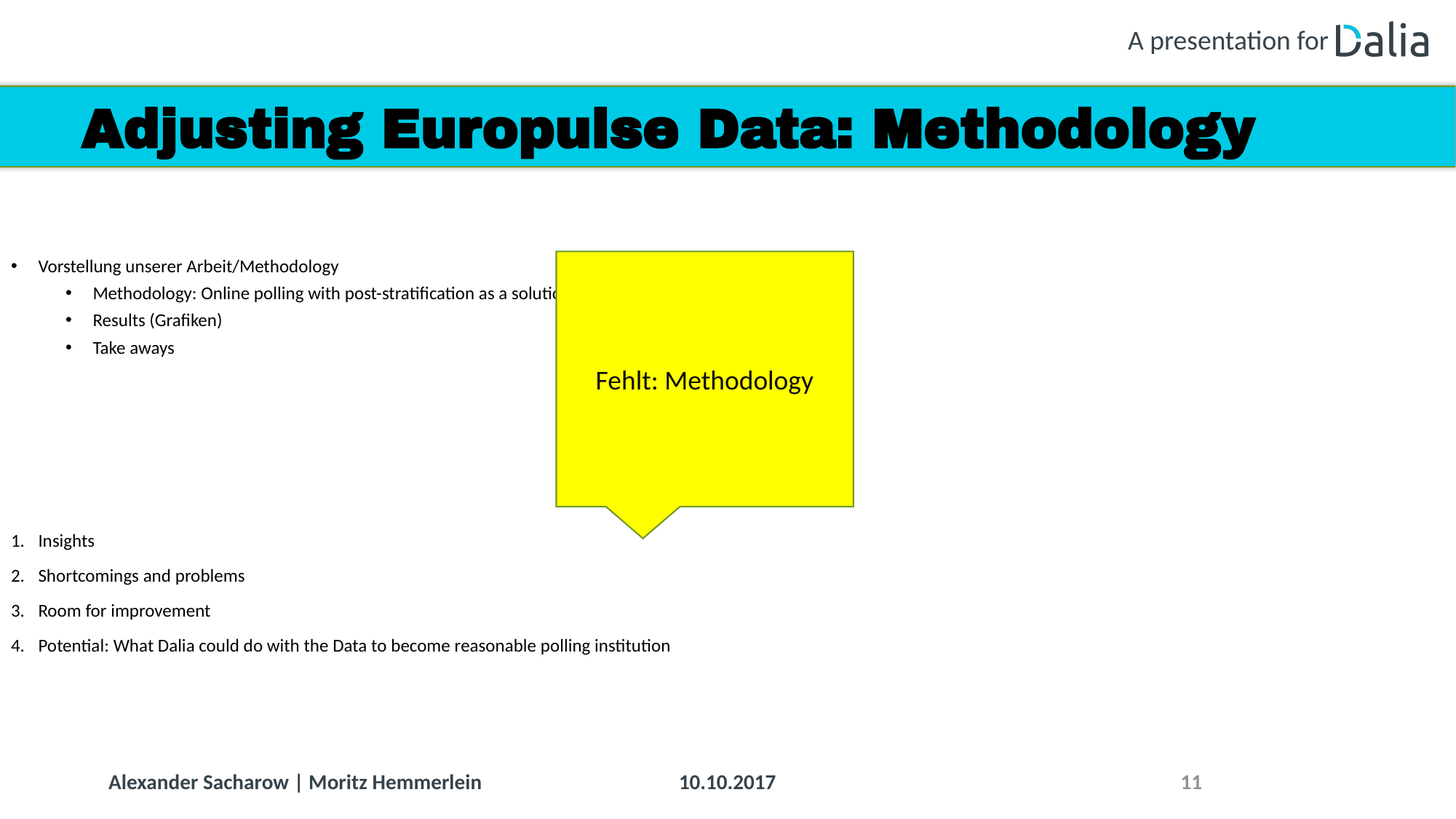

# Adjusting Europulse Data: Methodology
Vorstellung unserer Arbeit/Methodology
Methodology: Online polling with post-stratification as a solution
Results (Grafiken)
Take aways
Fehlt: Methodology
Insights
Shortcomings and problems
Room for improvement
Potential: What Dalia could do with the Data to become reasonable polling institution
10.10.2017
11